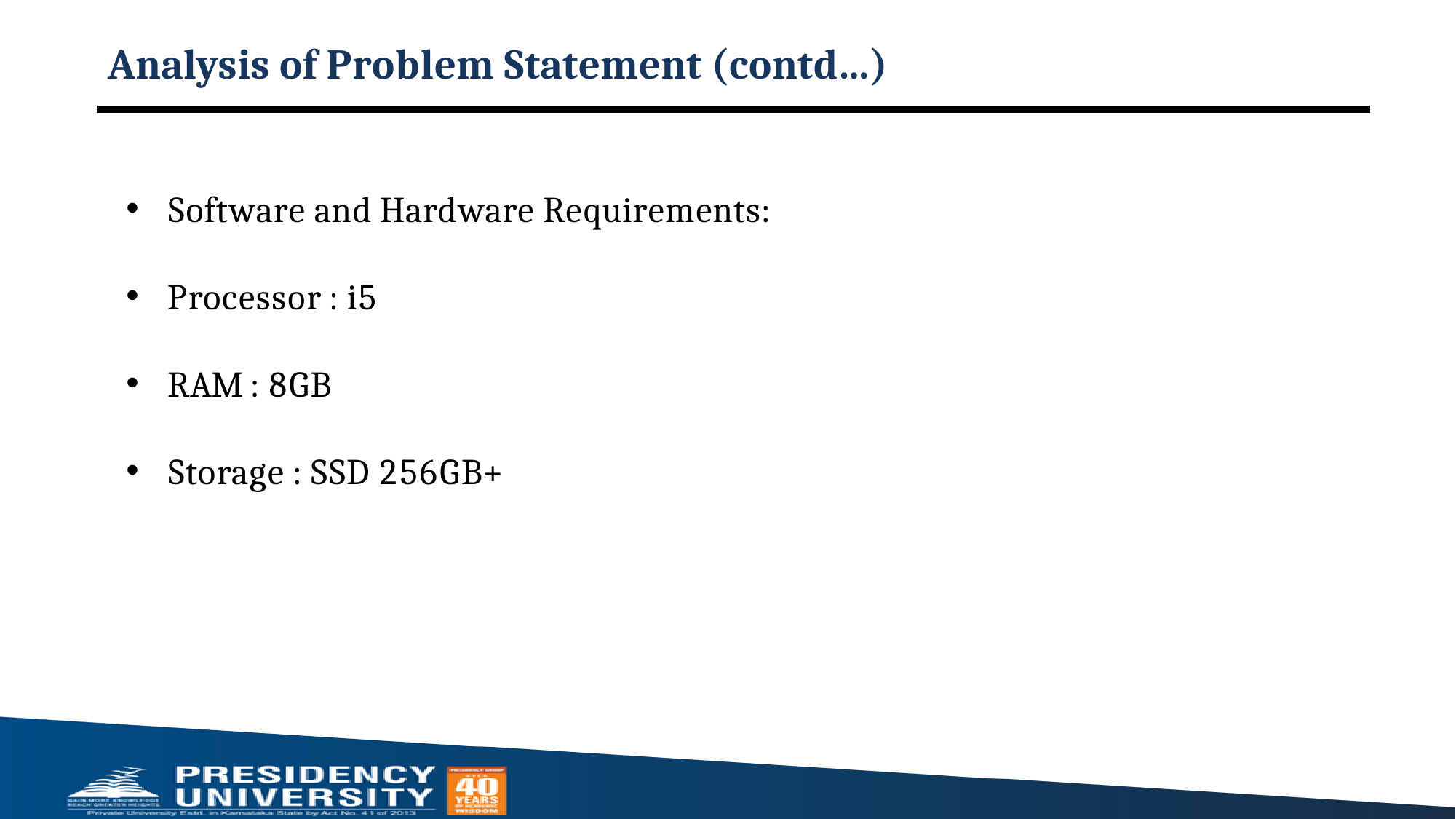

# Analysis of Problem Statement (contd…)
Software and Hardware Requirements:
Processor : i5
RAM : 8GB
Storage : SSD 256GB+